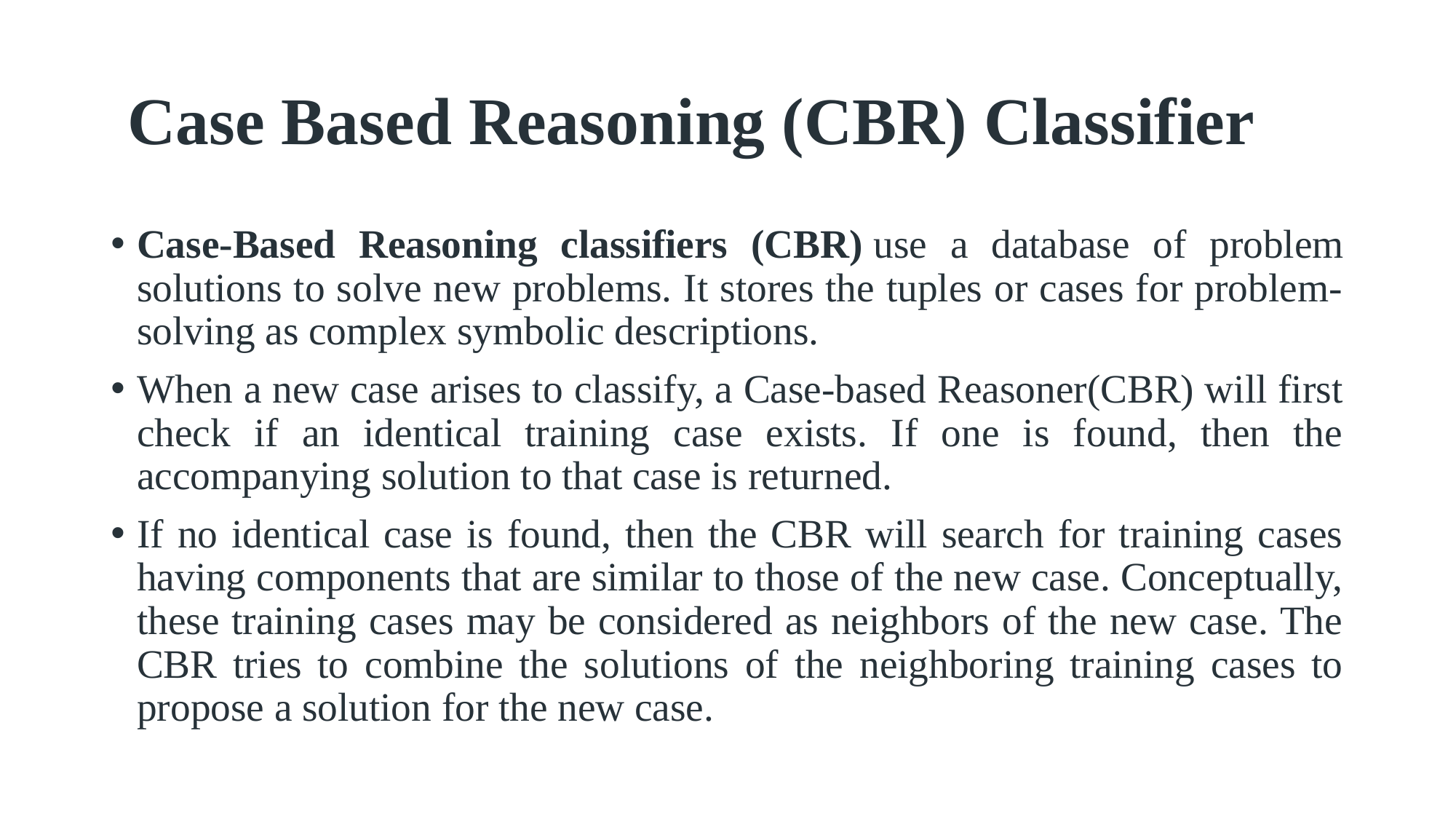

# Case Based Reasoning (CBR) Classifier
Case-Based Reasoning classifiers (CBR) use a database of problem solutions to solve new problems. It stores the tuples or cases for problem-solving as complex symbolic descriptions.
When a new case arises to classify, a Case-based Reasoner(CBR) will first check if an identical training case exists. If one is found, then the accompanying solution to that case is returned.
If no identical case is found, then the CBR will search for training cases having components that are similar to those of the new case. Conceptually, these training cases may be considered as neighbors of the new case. The CBR tries to combine the solutions of the neighboring training cases to propose a solution for the new case.